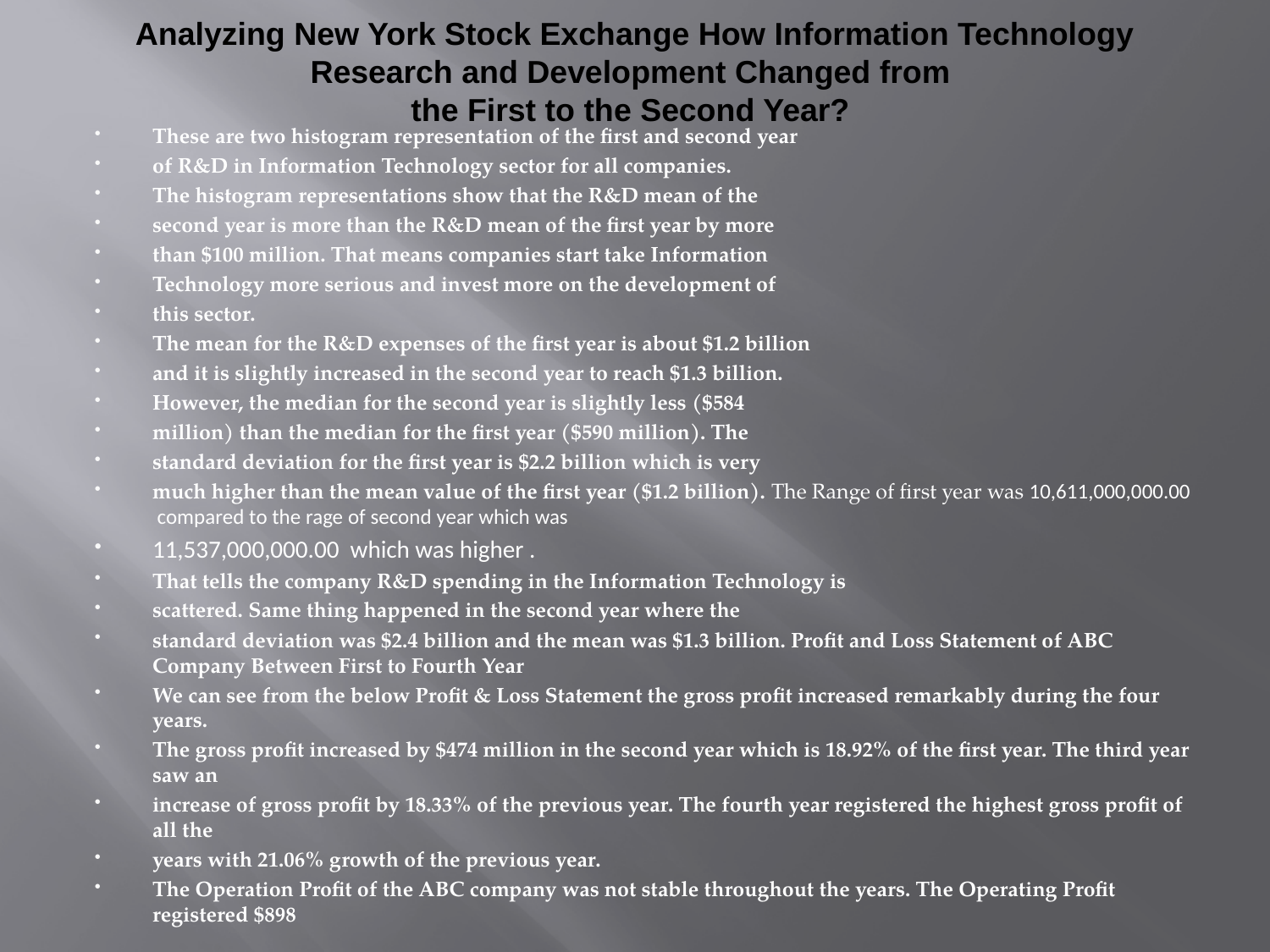

# Analyzing New York Stock Exchange How Information Technology Research and Development Changed from the First to the Second Year?
These are two histogram representation of the first and second year
of R&D in Information Technology sector for all companies.
The histogram representations show that the R&D mean of the
second year is more than the R&D mean of the first year by more
than $100 million. That means companies start take Information
Technology more serious and invest more on the development of
this sector.
The mean for the R&D expenses of the first year is about $1.2 billion
and it is slightly increased in the second year to reach $1.3 billion.
However, the median for the second year is slightly less ($584
million) than the median for the first year ($590 million). The
standard deviation for the first year is $2.2 billion which is very
much higher than the mean value of the first year ($1.2 billion). The Range of first year was 10,611,000,000.00  compared to the rage of second year which was
11,537,000,000.00  which was higher .
That tells the company R&D spending in the Information Technology is
scattered. Same thing happened in the second year where the
standard deviation was $2.4 billion and the mean was $1.3 billion. Profit and Loss Statement of ABC Company Between First to Fourth Year
We can see from the below Profit & Loss Statement the gross profit increased remarkably during the four years.
The gross profit increased by $474 million in the second year which is 18.92% of the first year. The third year saw an
increase of gross profit by 18.33% of the previous year. The fourth year registered the highest gross profit of all the
years with 21.06% growth of the previous year.
The Operation Profit of the ABC company was not stable throughout the years. The Operating Profit registered $898